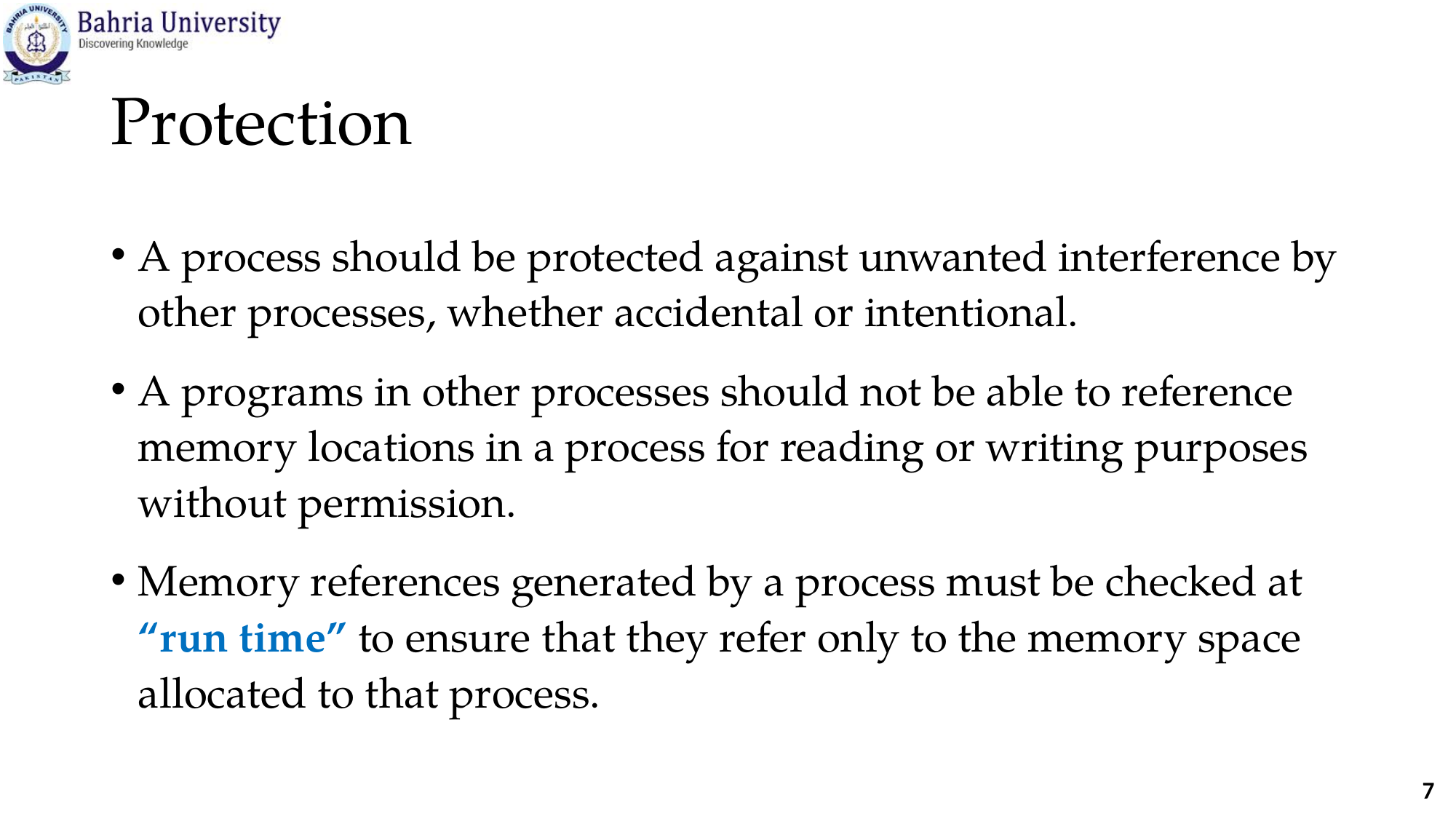

# Protection
A process should be protected against unwanted interference by other processes, whether accidental or intentional.
A programs in other processes should not be able to reference memory locations in a process for reading or writing purposes without permission.
Memory references generated by a process must be checked at “run time” to ensure that they refer only to the memory space allocated to that process.
7